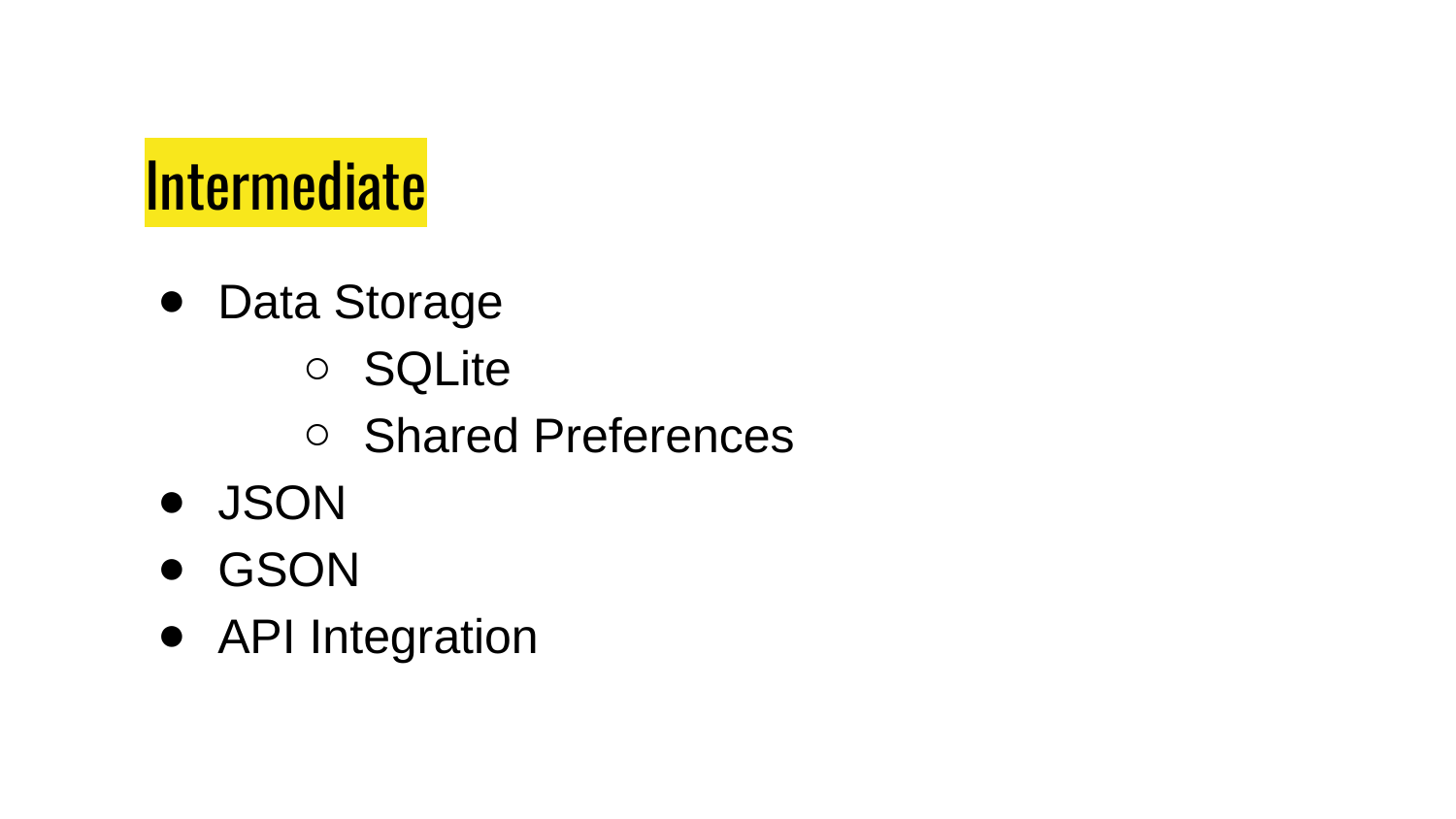

# Intermediate

Data Storage
SQLite
Shared Preferences
JSON
GSON
API Integration